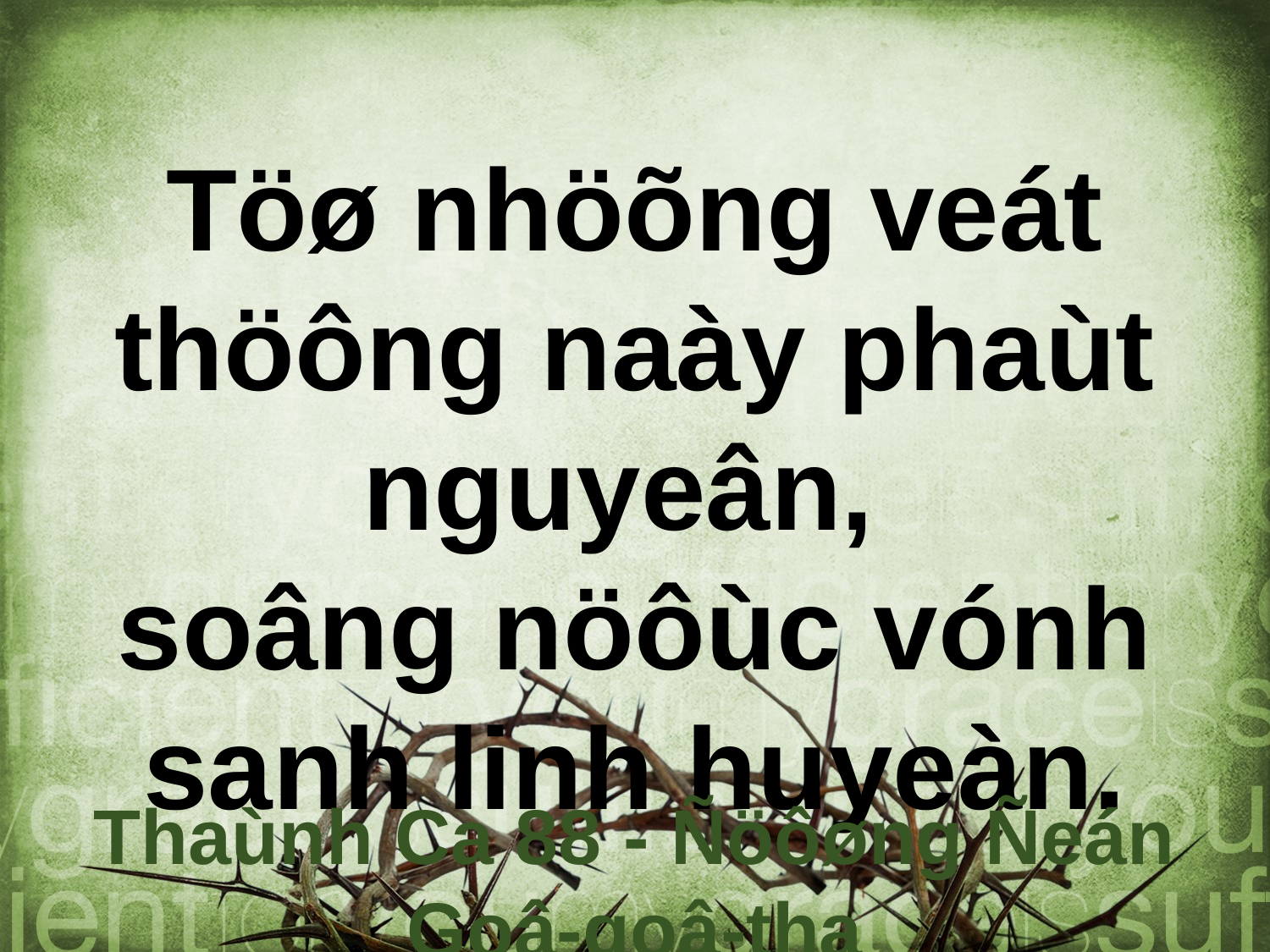

Töø nhöõng veát thöông naày phaùt nguyeân,
soâng nöôùc vónh sanh linh huyeàn.
Thaùnh Ca 88 - Ñöôøng Ñeán Goâ-goâ-tha